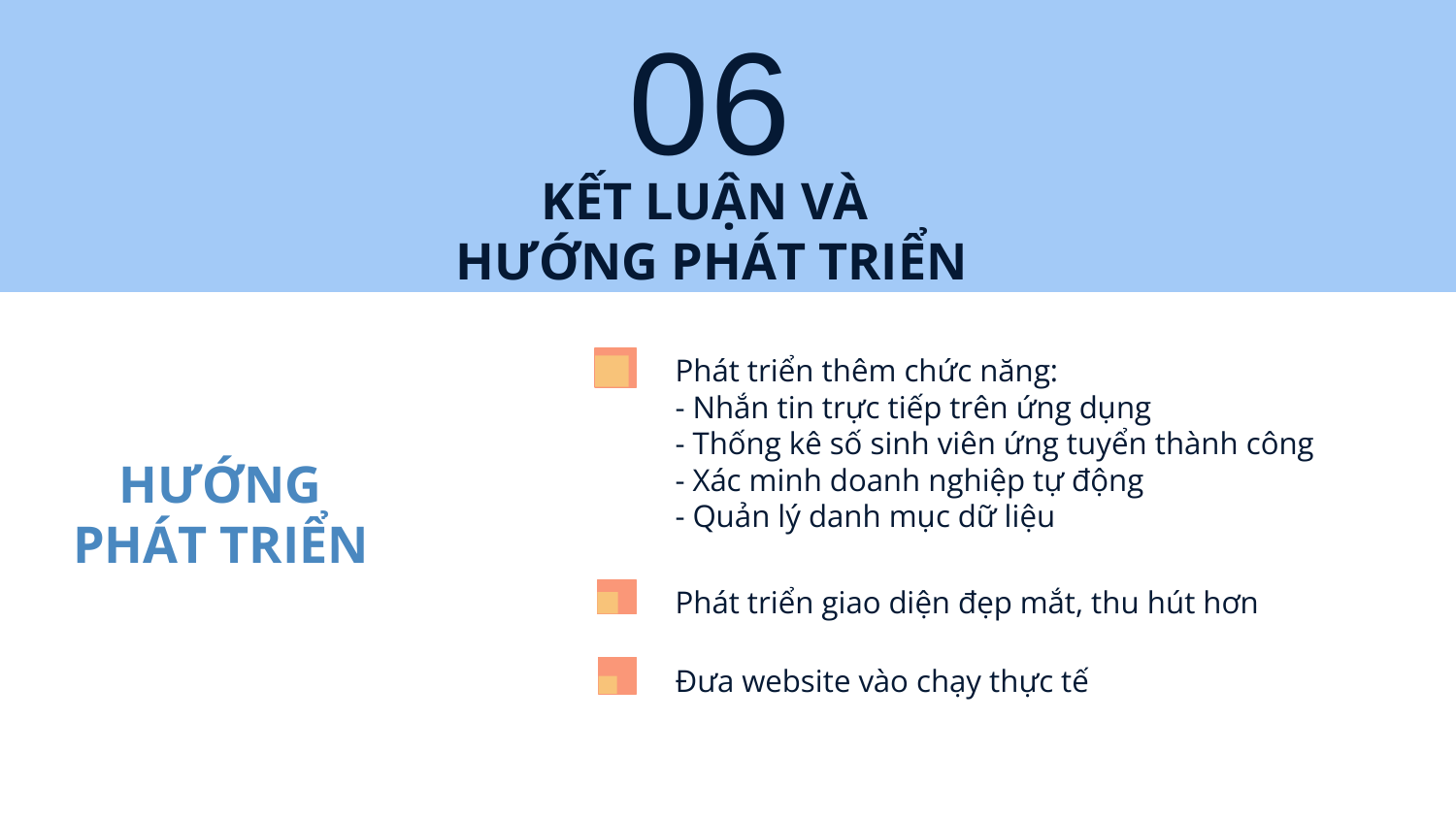

06
# KẾT LUẬN VÀ HƯỚNG PHÁT TRIỂN
Phát triển thêm chức năng:
- Nhắn tin trực tiếp trên ứng dụng
- Thống kê số sinh viên ứng tuyển thành công
- Xác minh doanh nghiệp tự động
- Quản lý danh mục dữ liệu

HƯỚNG PHÁT TRIỂN
Phát triển giao diện đẹp mắt, thu hút hơn

Đưa website vào chạy thực tế